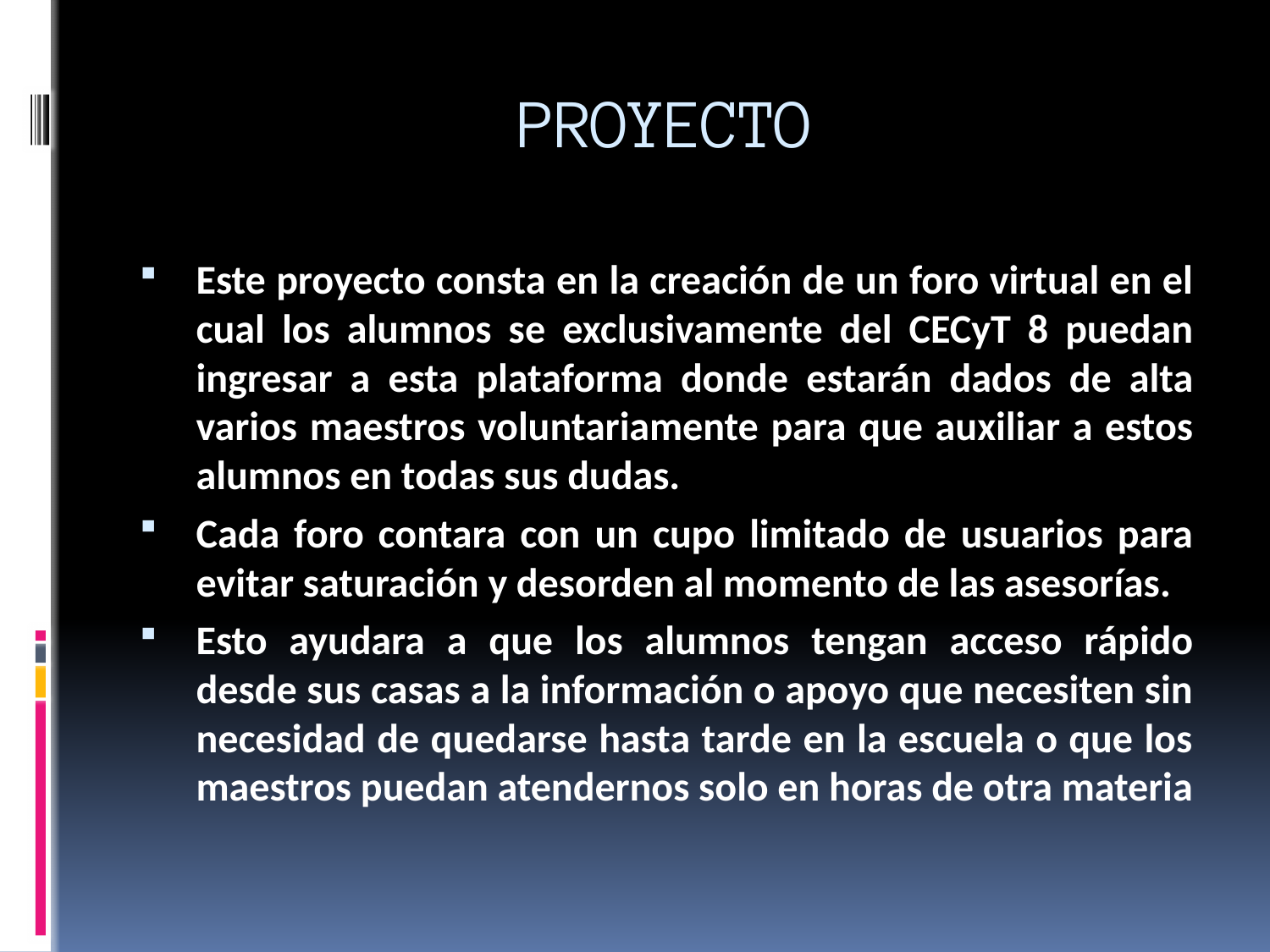

# PROYECTO
Este proyecto consta en la creación de un foro virtual en el cual los alumnos se exclusivamente del CECyT 8 puedan ingresar a esta plataforma donde estarán dados de alta varios maestros voluntariamente para que auxiliar a estos alumnos en todas sus dudas.
Cada foro contara con un cupo limitado de usuarios para evitar saturación y desorden al momento de las asesorías.
Esto ayudara a que los alumnos tengan acceso rápido desde sus casas a la información o apoyo que necesiten sin necesidad de quedarse hasta tarde en la escuela o que los maestros puedan atendernos solo en horas de otra materia